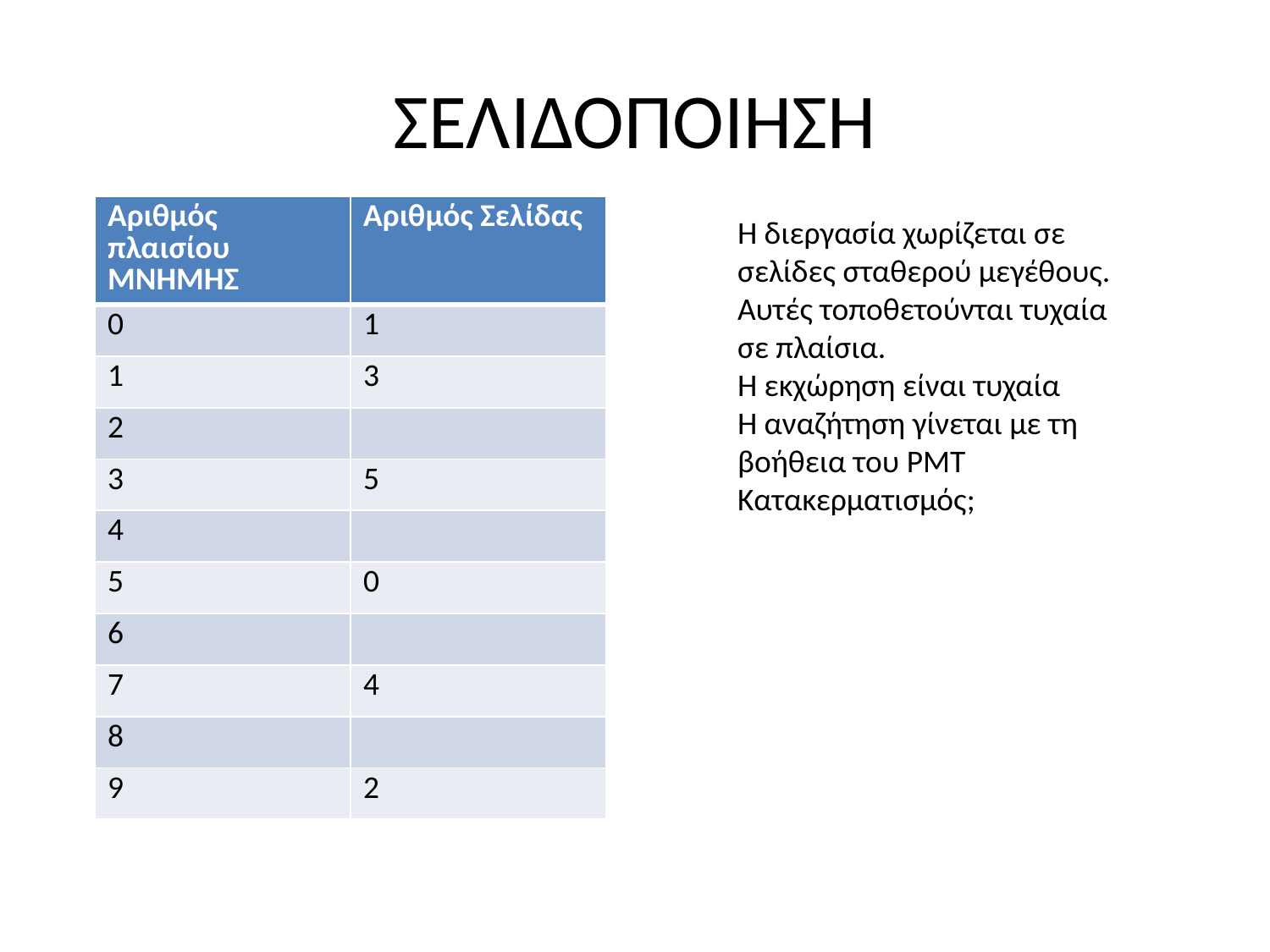

# ΣΕΛΙΔΟΠΟΙΗΣΗ
| Αριθμός πλαισίου ΜΝΗΜΗΣ | Αριθμός Σελίδας |
| --- | --- |
| 0 | 1 |
| 1 | 3 |
| 2 |  |
| 3 | 5 |
| 4 |  |
| 5 | 0 |
| 6 |  |
| 7 | 4 |
| 8 |  |
| 9 | 2 |
Η διεργασία χωρίζεται σε σελίδες σταθερού μεγέθους.
Αυτές τοποθετούνται τυχαία σε πλαίσια.
Η εκχώρηση είναι τυχαία
Η αναζήτηση γίνεται με τη βοήθεια του PMT
Κατακερματισμός;